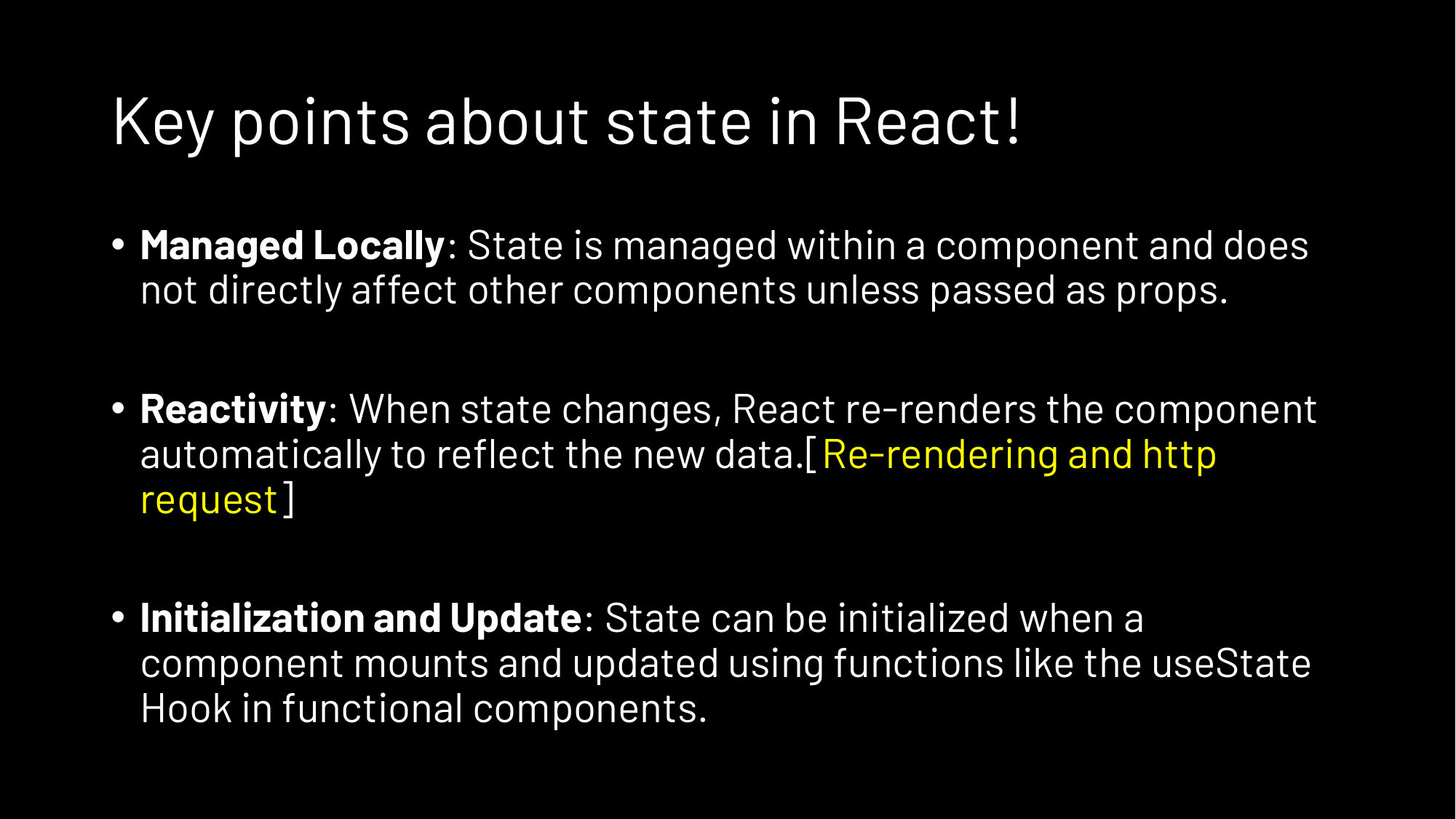

# Key points about state in React!
Managed Locally: State is managed within a component and does not directly affect other components unless passed as props.

Reactivity: When state changes, React re-renders the component automatically to reflect the new data.[Re-rendering and http request]

Initialization and Update: State can be initialized when a component mounts and updated using functions like the useState Hook in functional components.